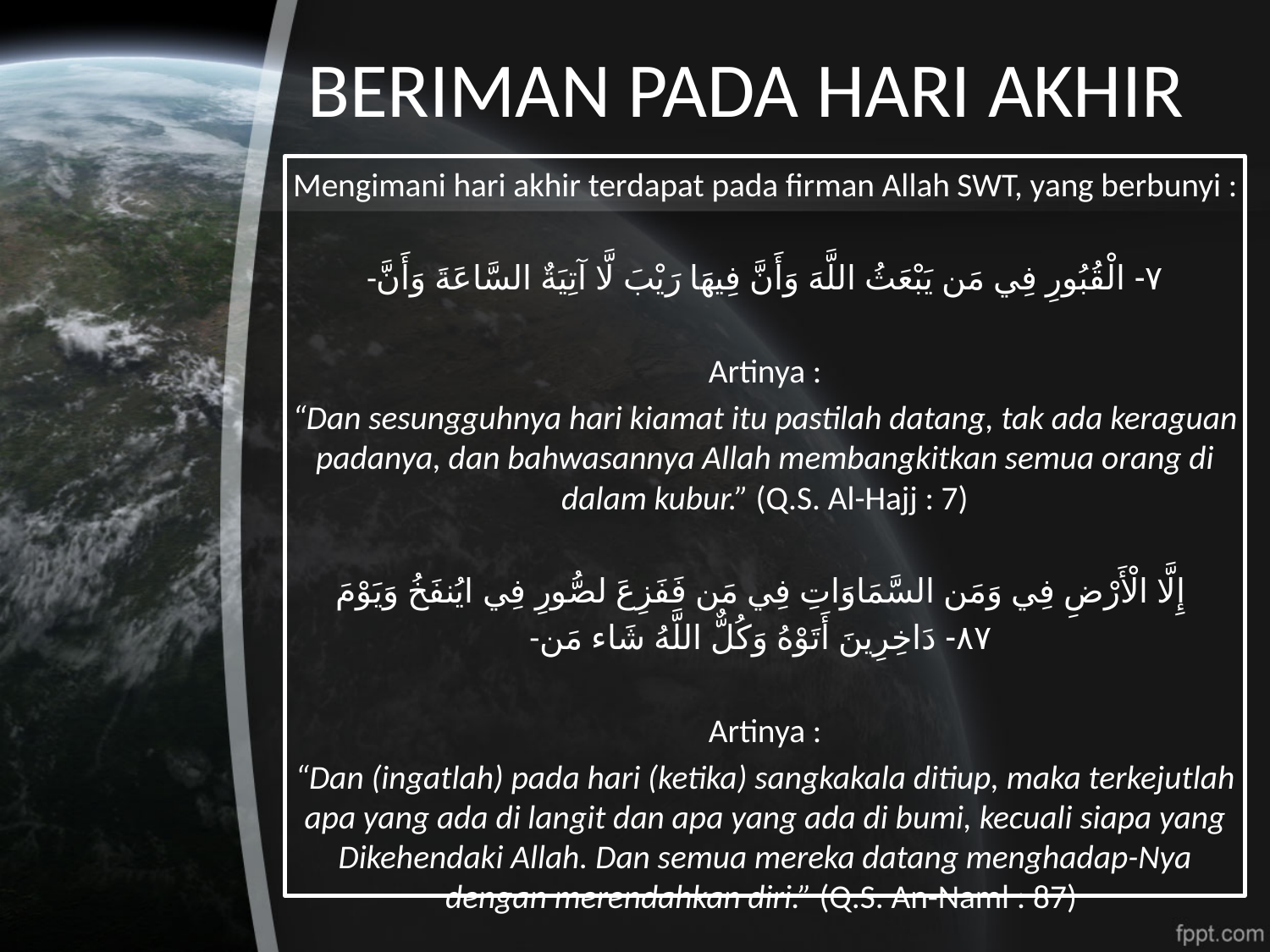

# BERIMAN PADA HARI AKHIR

Mengimani hari akhir terdapat pada firman Allah SWT, yang berbunyi :

-٧- الْقُبُورِ فِي مَن يَبْعَثُ اللَّهَ وَأَنَّ فِيهَا رَيْبَ لَّا آتِيَةٌ السَّاعَةَ وَأَنَّ

Artinya :
“Dan sesungguhnya hari kiamat itu pastilah datang, tak ada keraguan padanya, dan bahwasannya Allah membangkitkan semua orang di dalam kubur.” (Q.S. Al-Hajj : 7)

إِلَّا الْأَرْضِ فِي وَمَن السَّمَاوَاتِ فِي مَن فَفَزِعَ لصُّورِ فِي ايُنفَخُ وَيَوْمَ
-٨٧- دَاخِرِينَ أَتَوْهُ وَكُلٌّ اللَّهُ شَاء مَن

Artinya :
“Dan (ingatlah) pada hari (ketika) sangkakala ditiup, maka terkejutlah apa yang ada di langit dan apa yang ada di bumi, kecuali siapa yang Dikehendaki Allah. Dan semua mereka datang menghadap-Nya dengan merendahkan diri.” (Q.S. An-Naml : 87)